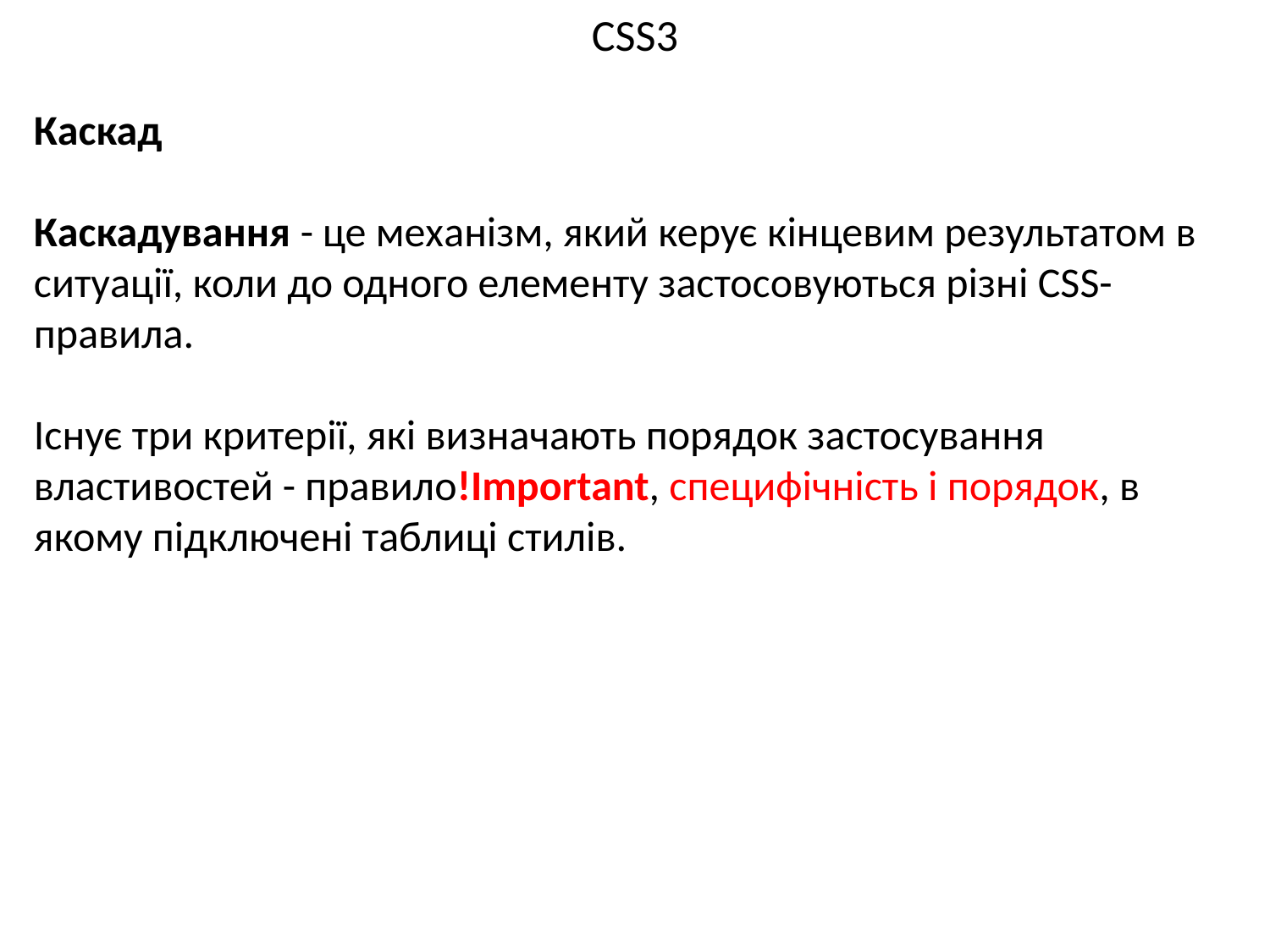

# CSS3
Каскад
Каскадування - це механізм, який керує кінцевим результатом в ситуації, коли до одного елементу застосовуються різні CSS-правила.

Існує три критерії, які визначають порядок застосування властивостей - правило!Important, специфічність і порядок, в якому підключені таблиці стилів.